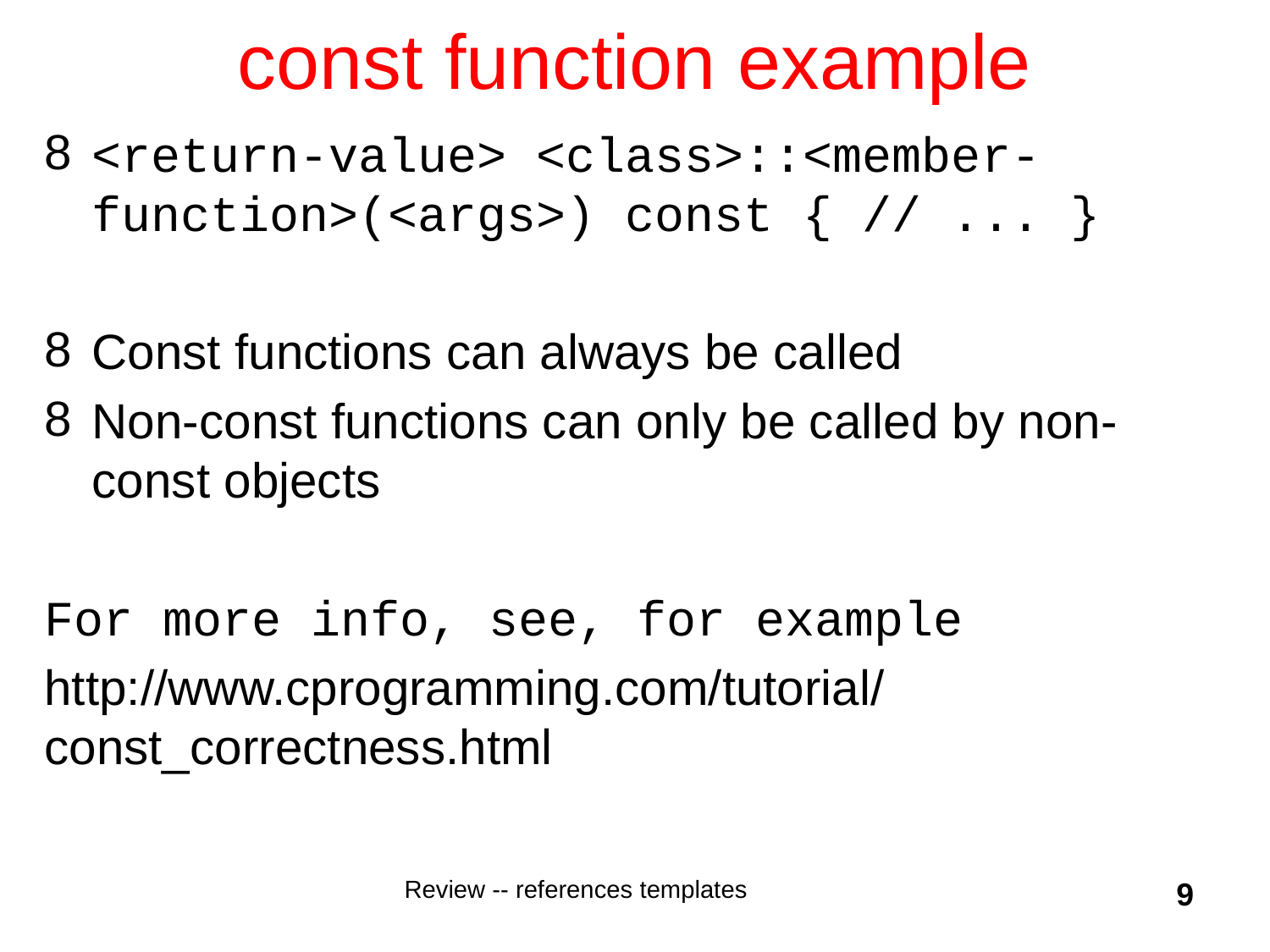

# const function example
<return-value> <class>::<member-function>(<args>) const { // ... }

Const functions can always be called
Non-const functions can only be called by non-const objects

For more info, see, for example
http://www.cprogramming.com/tutorial/const_correctness.html
Review -- references templates
9